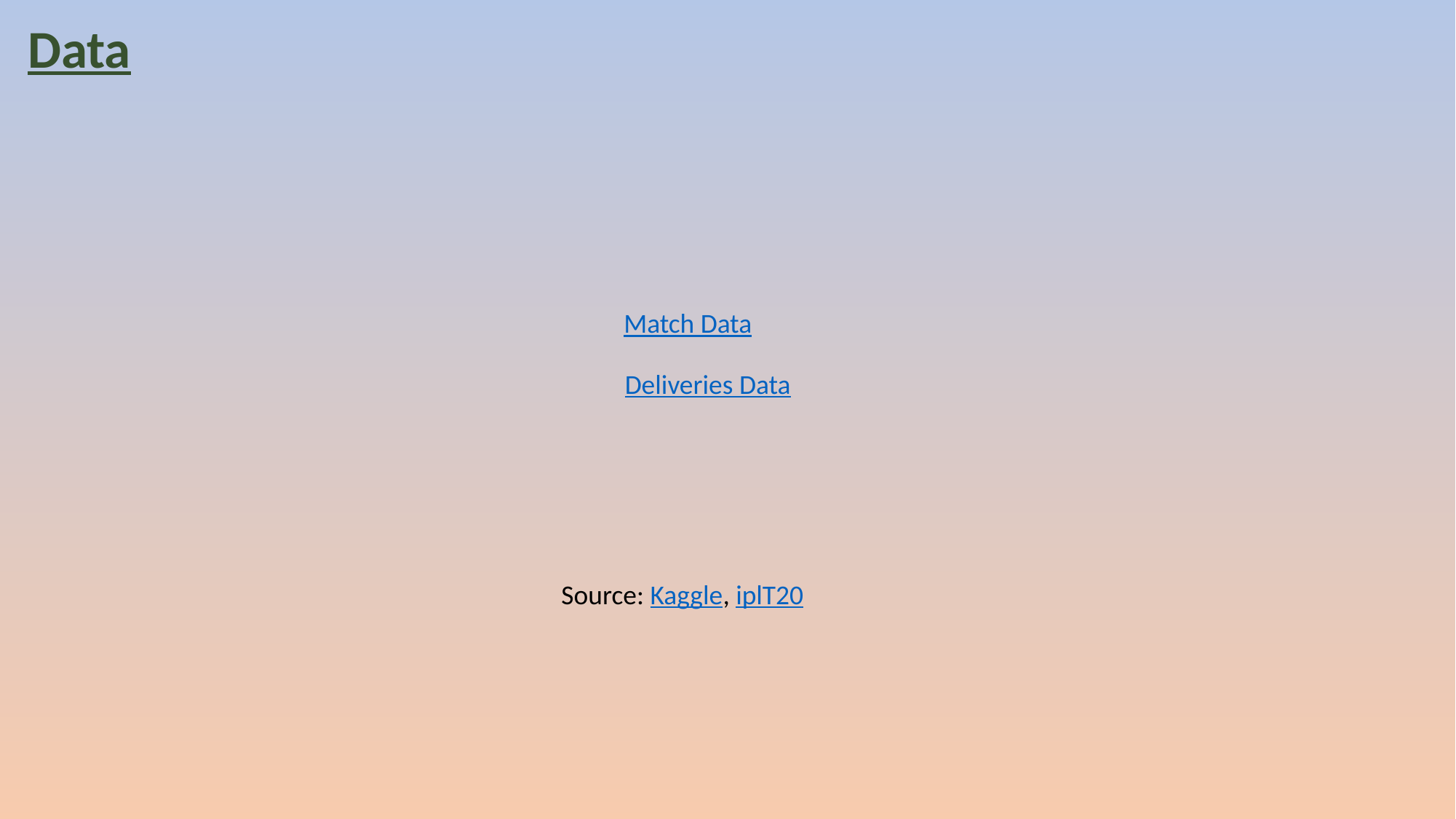

Data
Match Data
Deliveries Data
Source: Kaggle, iplT20